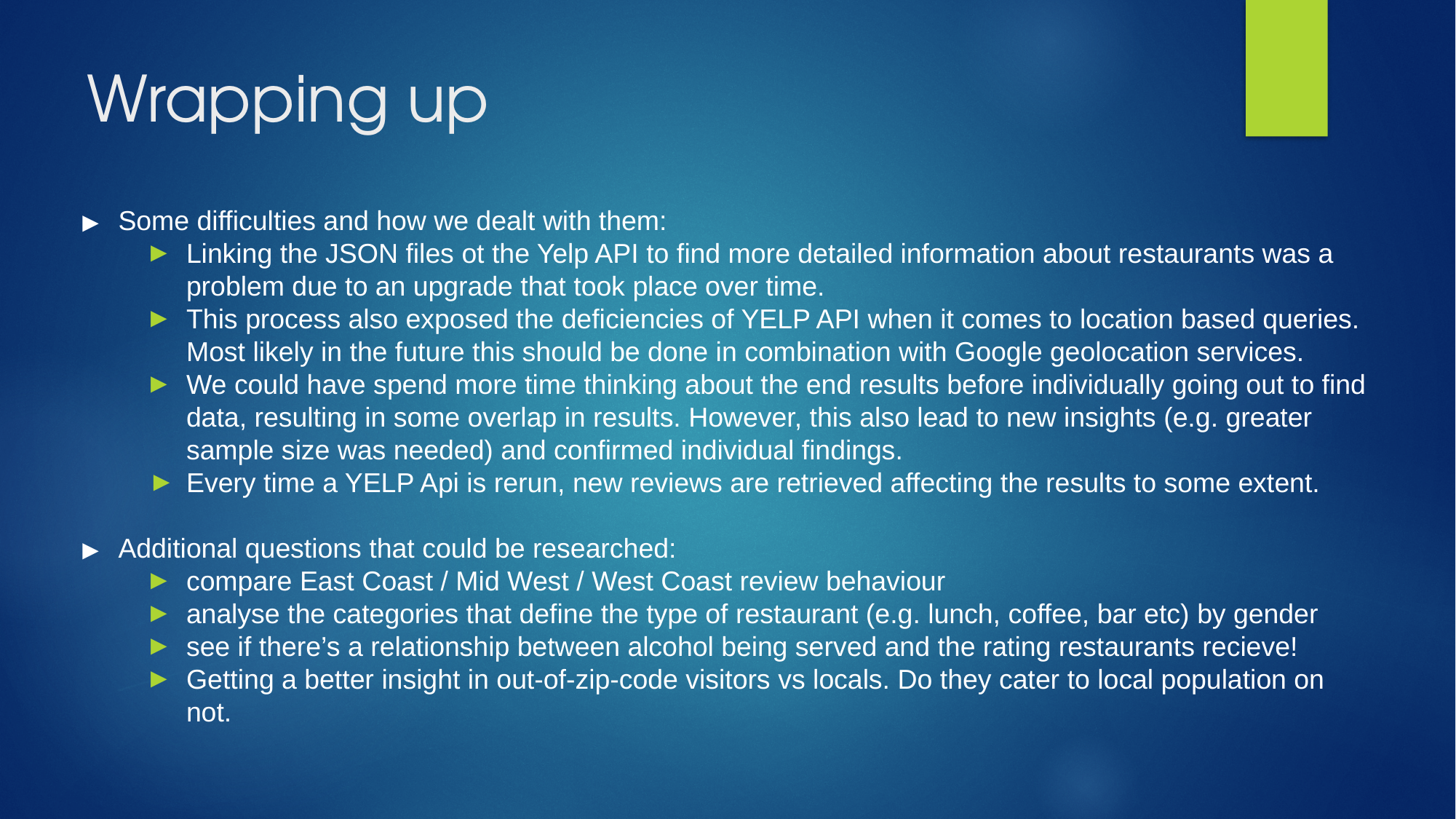

# Wrapping up
Some difficulties and how we dealt with them:
Linking the JSON files ot the Yelp API to find more detailed information about restaurants was a problem due to an upgrade that took place over time.
This process also exposed the deficiencies of YELP API when it comes to location based queries. Most likely in the future this should be done in combination with Google geolocation services.
We could have spend more time thinking about the end results before individually going out to find data, resulting in some overlap in results. However, this also lead to new insights (e.g. greater sample size was needed) and confirmed individual findings.
Every time a YELP Api is rerun, new reviews are retrieved affecting the results to some extent.

Additional questions that could be researched:
compare East Coast / Mid West / West Coast review behaviour
analyse the categories that define the type of restaurant (e.g. lunch, coffee, bar etc) by gender
see if there’s a relationship between alcohol being served and the rating restaurants recieve!
Getting a better insight in out-of-zip-code visitors vs locals. Do they cater to local population on not.